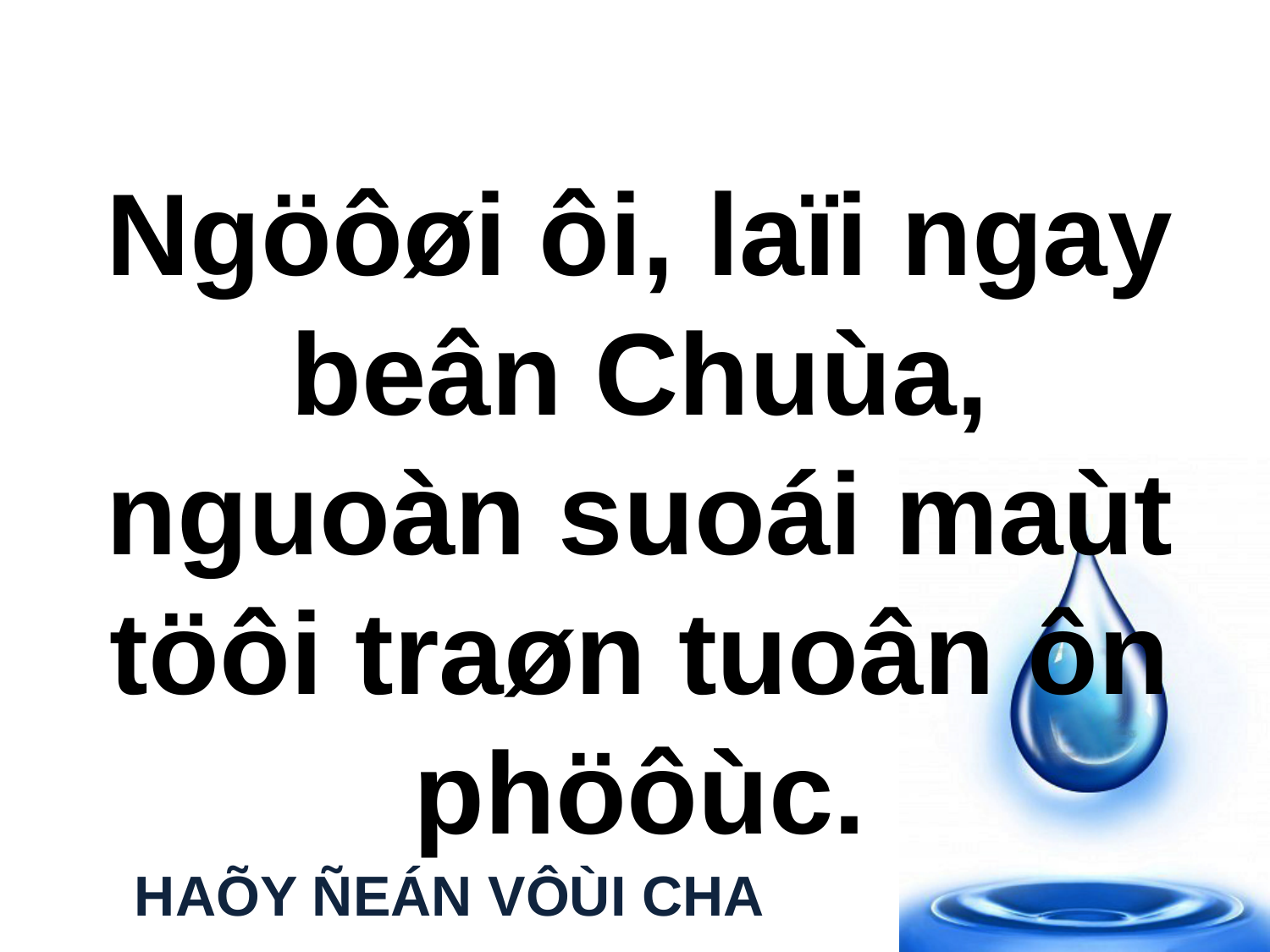

Ngöôøi ôi, laïi ngay beân Chuùa, nguoàn suoái maùt töôi traøn tuoân ôn phöôùc.
HAÕY ÑEÁN VÔÙI CHA